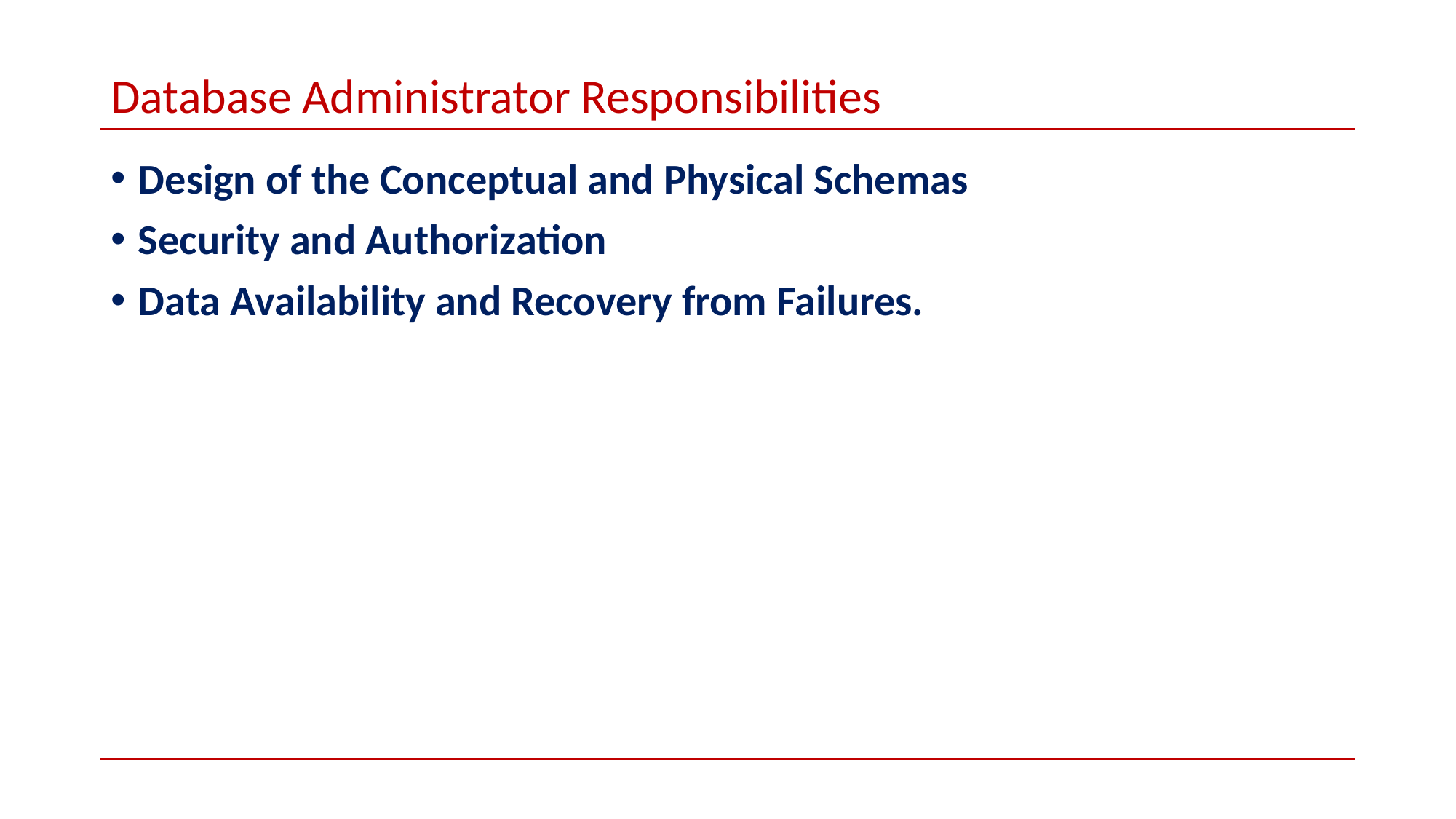

# Database Administrator Responsibilities
Design of the Conceptual and Physical Schemas
Security and Authorization
Data Availability and Recovery from Failures.